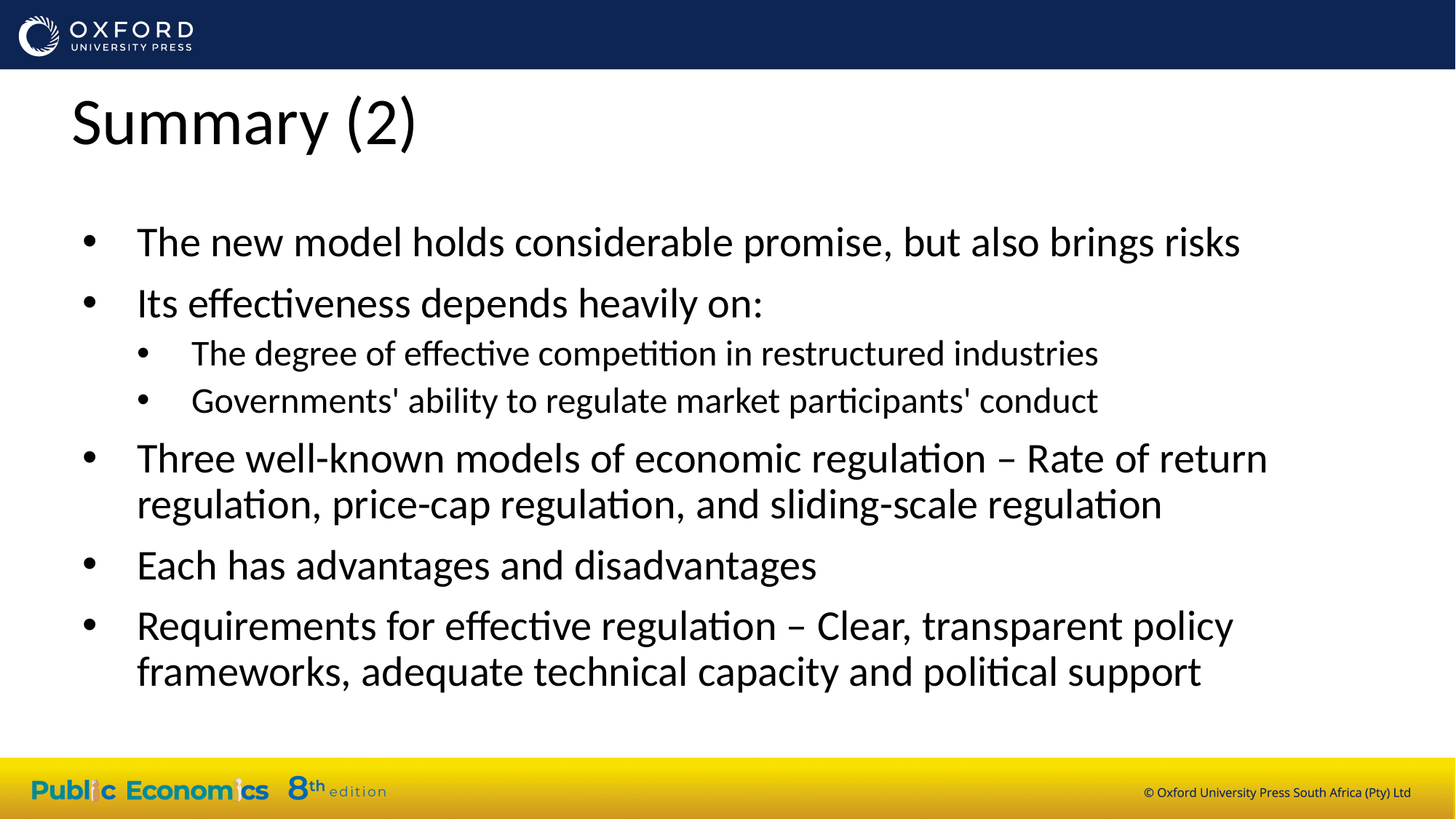

Summary (2)
The new model holds considerable promise, but also brings risks
Its effectiveness depends heavily on:
The degree of effective competition in restructured industries
Governments' ability to regulate market participants' conduct
Three well-known models of economic regulation – Rate of return regulation, price-cap regulation, and sliding-scale regulation
Each has advantages and disadvantages
Requirements for effective regulation – Clear, transparent policy frameworks, adequate technical capacity and political support